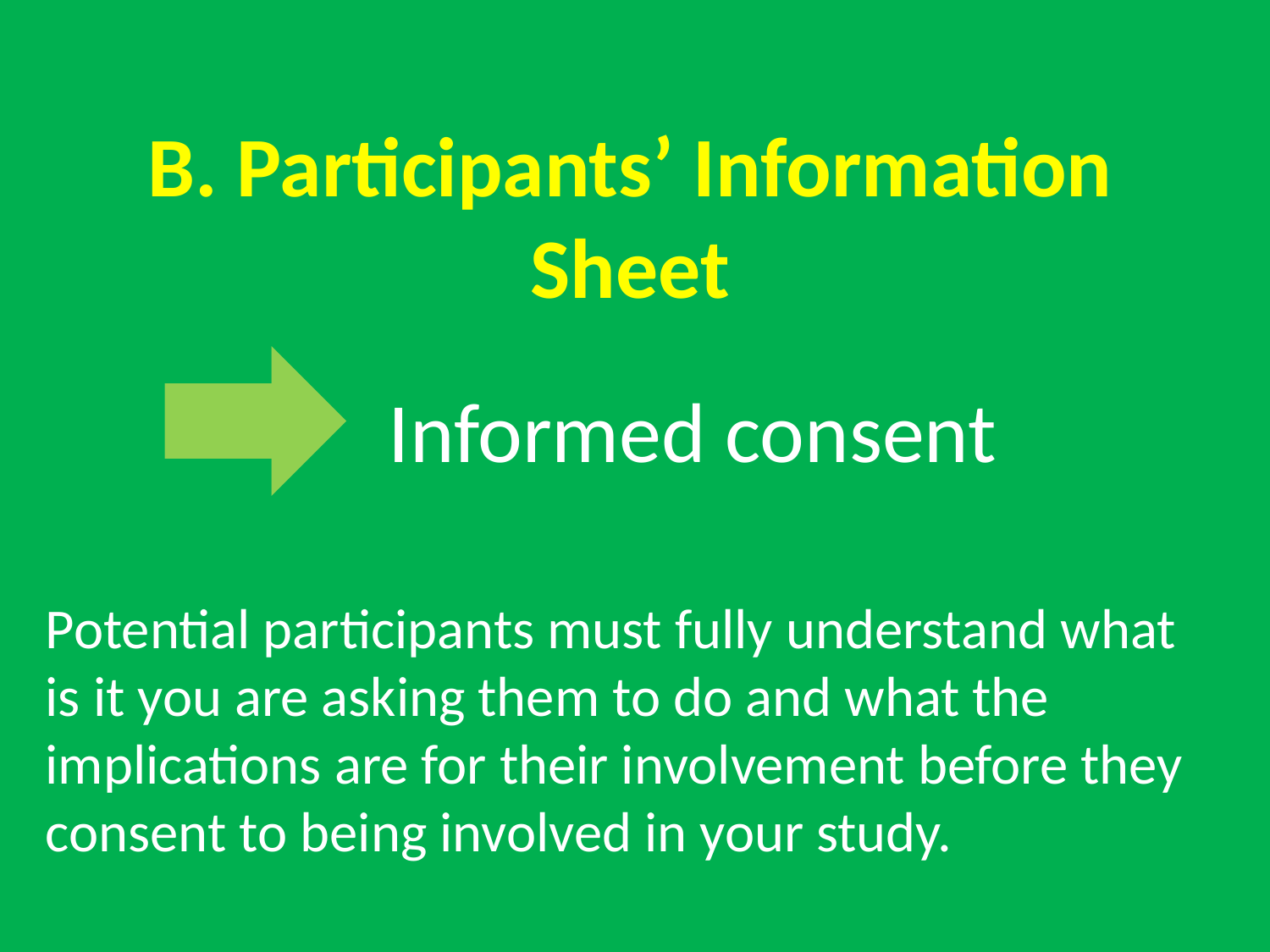

B. Participants’ Information Sheet

Informed consent
Potential participants must fully understand what is it you are asking them to do and what the implications are for their involvement before they consent to being involved in your study.